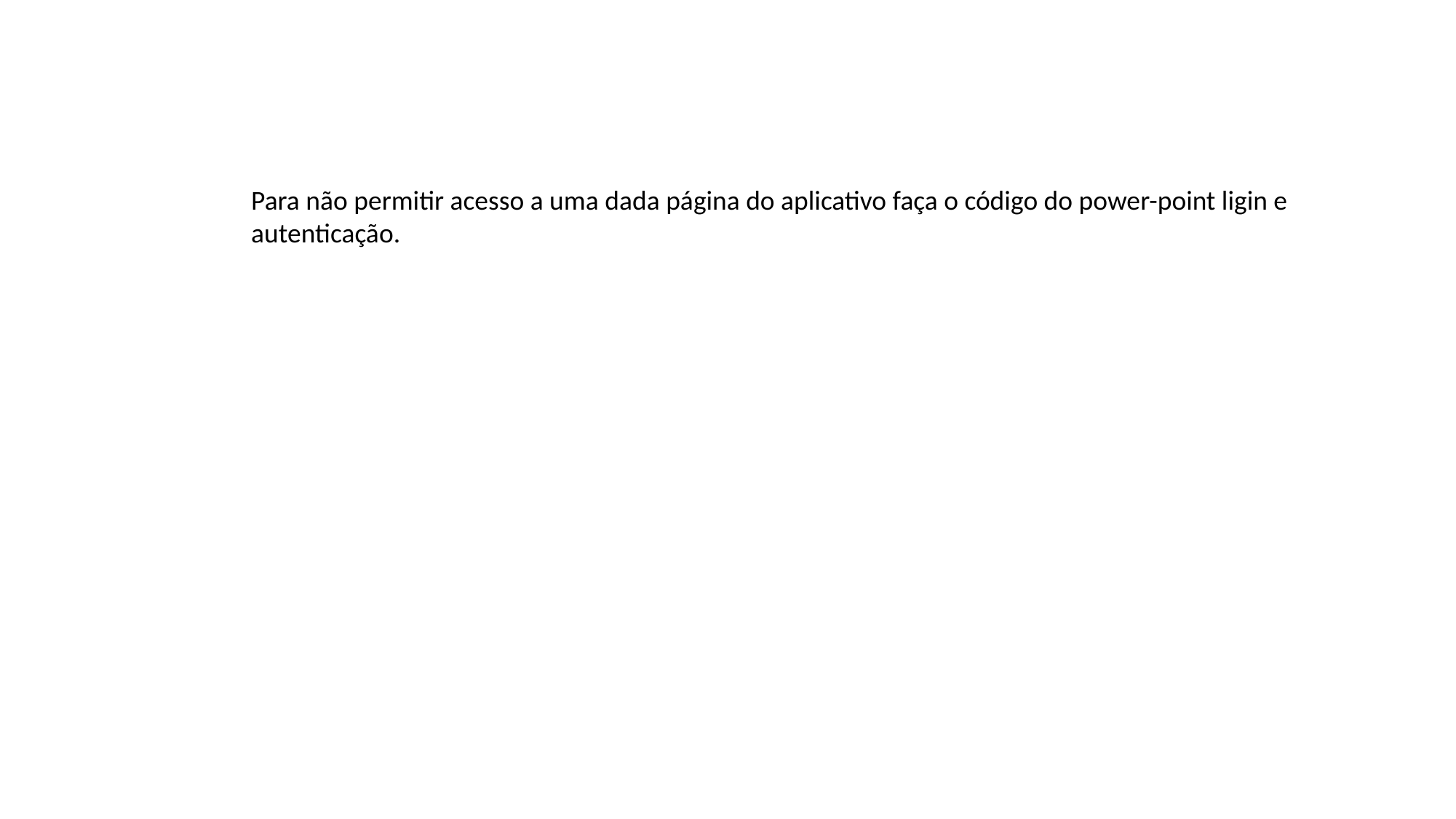

Para não permitir acesso a uma dada página do aplicativo faça o código do power-point ligin e autenticação.